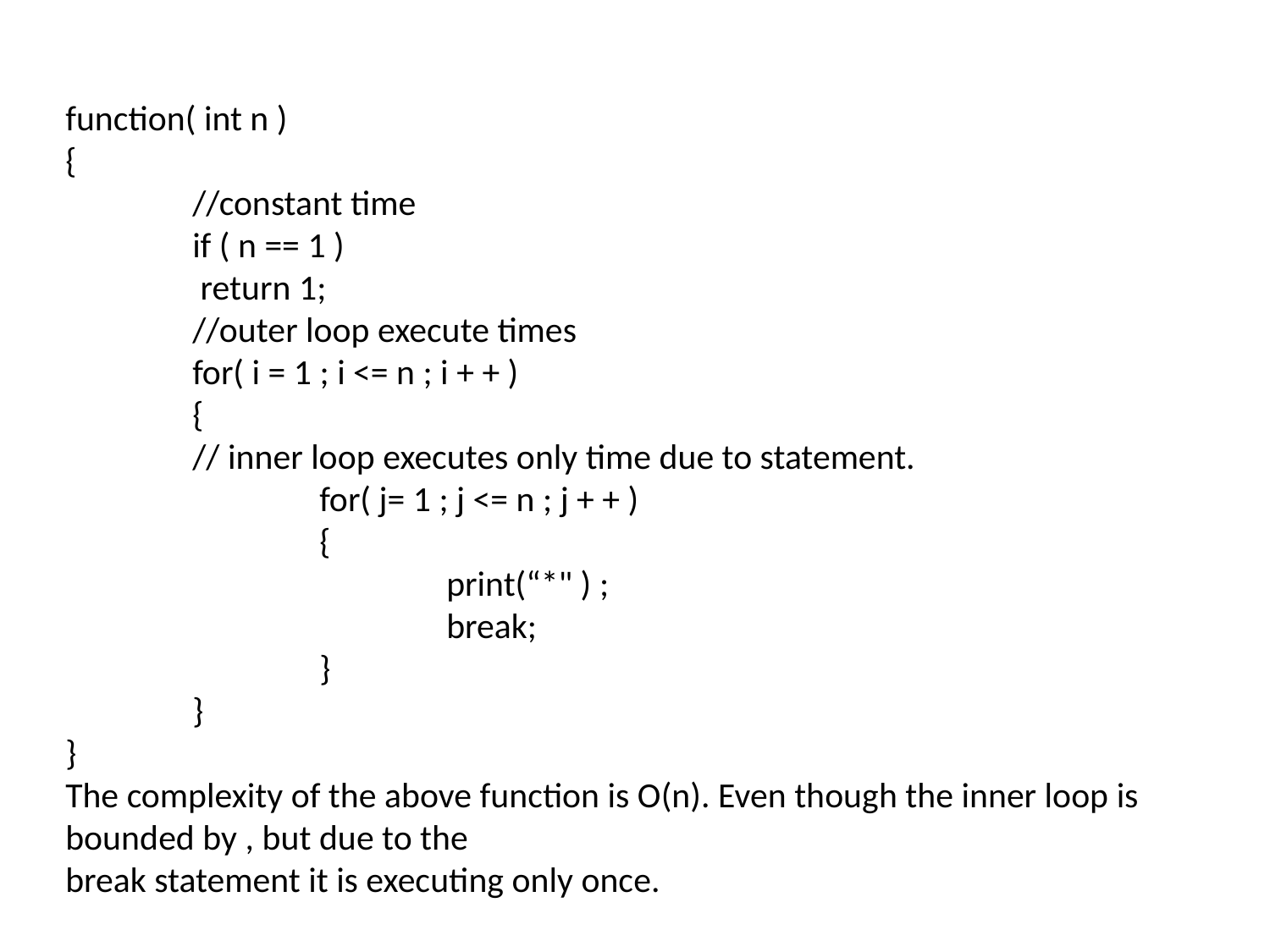

function( int n )
{
	//constant time
	if ( n == 1 )
	 return 1;
	//outer loop execute times
	for( i = 1 ; i <= n ; i + + )
	{
	// inner loop executes only time due to statement.
		for( j= 1 ; j <= n ; j + + )
		{
			print(“*" ) ;
			break;
		}
	}
}
The complexity of the above function is O(n). Even though the inner loop is bounded by , but due to the
break statement it is executing only once.